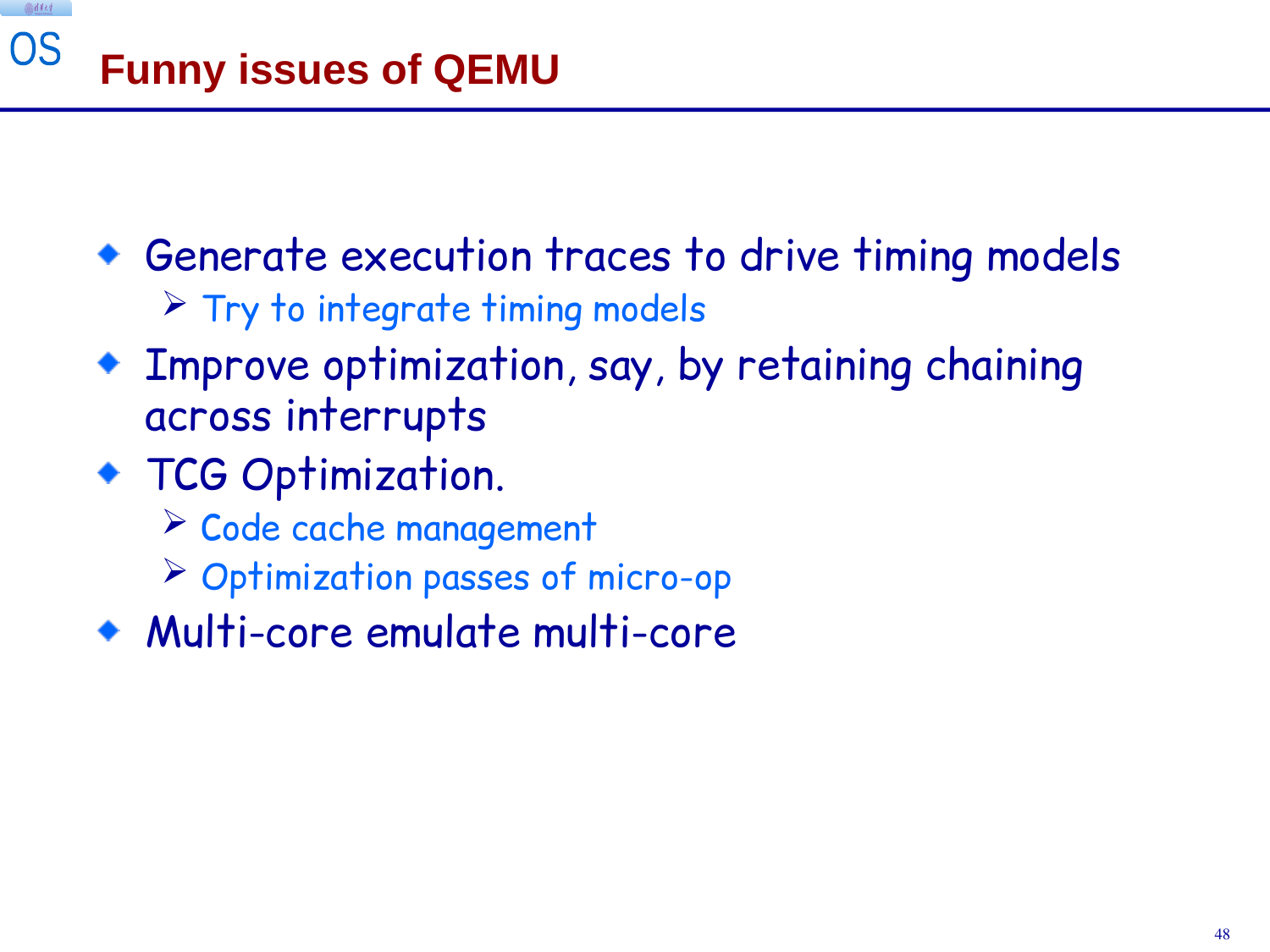

# Funny issues of QEMU
Generate execution traces to drive timing models
Try to integrate timing models
Improve optimization, say, by retaining chaining across interrupts
TCG Optimization.
Code cache management
Optimization passes of micro-op
Multi-core emulate multi-core